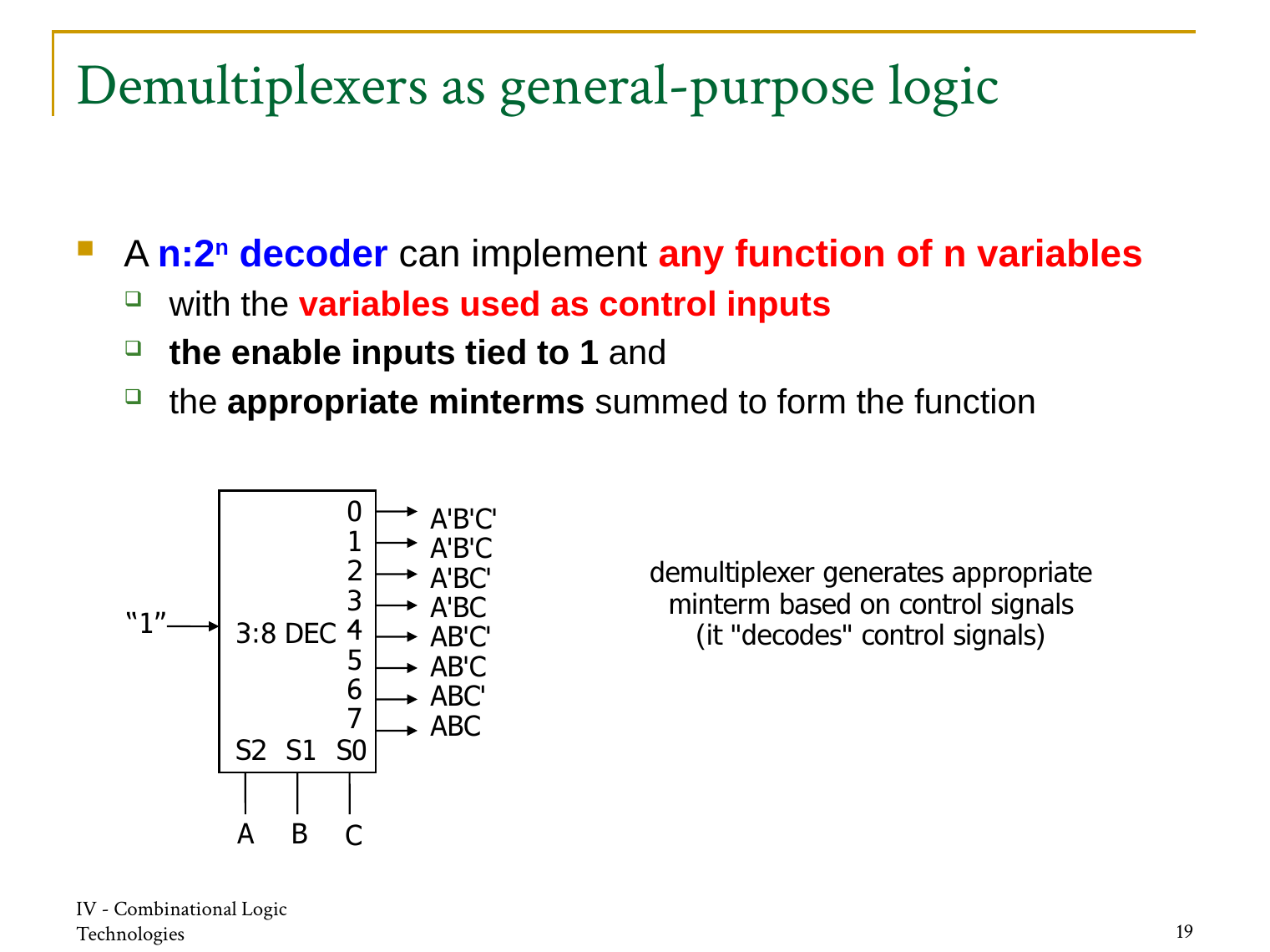

# Demultiplexers as general-purpose logic
A n:2n decoder can implement any function of n variables
with the variables used as control inputs
the enable inputs tied to 1 and
the appropriate minterms summed to form the function

0
1
2
3
4
5
6
7
A'B'C'
A'B'C
A'BC'
A'BC
AB'C'
AB'C
ABC'
ABC

“1”

3:8 DEC

S2
S1
S0

A
B
C
demultiplexer generates appropriate
minterm based on control signals
(it "decodes" control signals)
IV - Combinational Logic Technologies
19